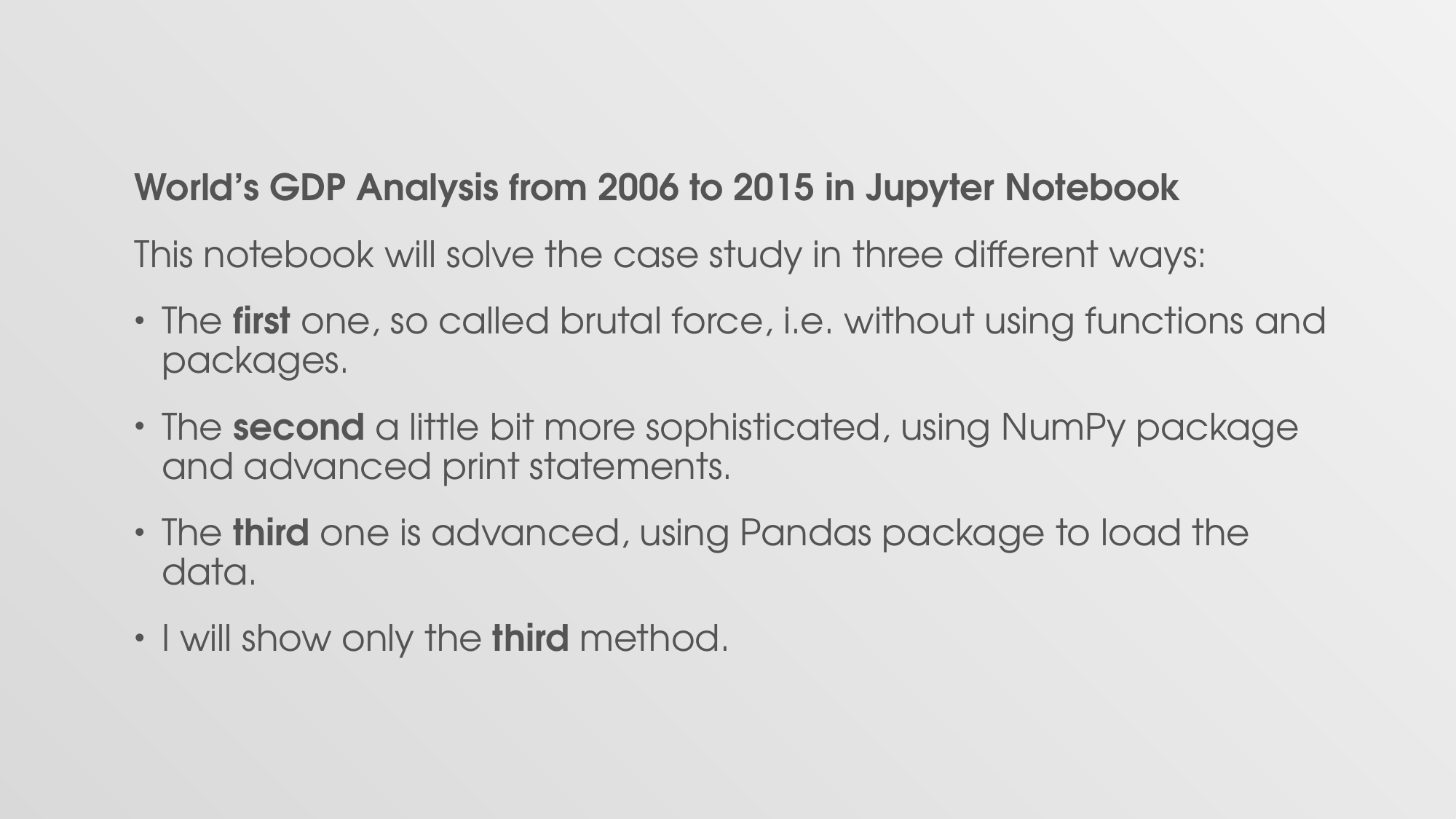

World’s GDP Analysis from 2006 to 2015 in Jupyter Notebook
This notebook will solve the case study in three different ways:
The first one, so called brutal force, i.e. without using functions and packages.
The second a little bit more sophisticated, using NumPy package and advanced print statements.
The third one is advanced, using Pandas package to load the data.
I will show only the third method.